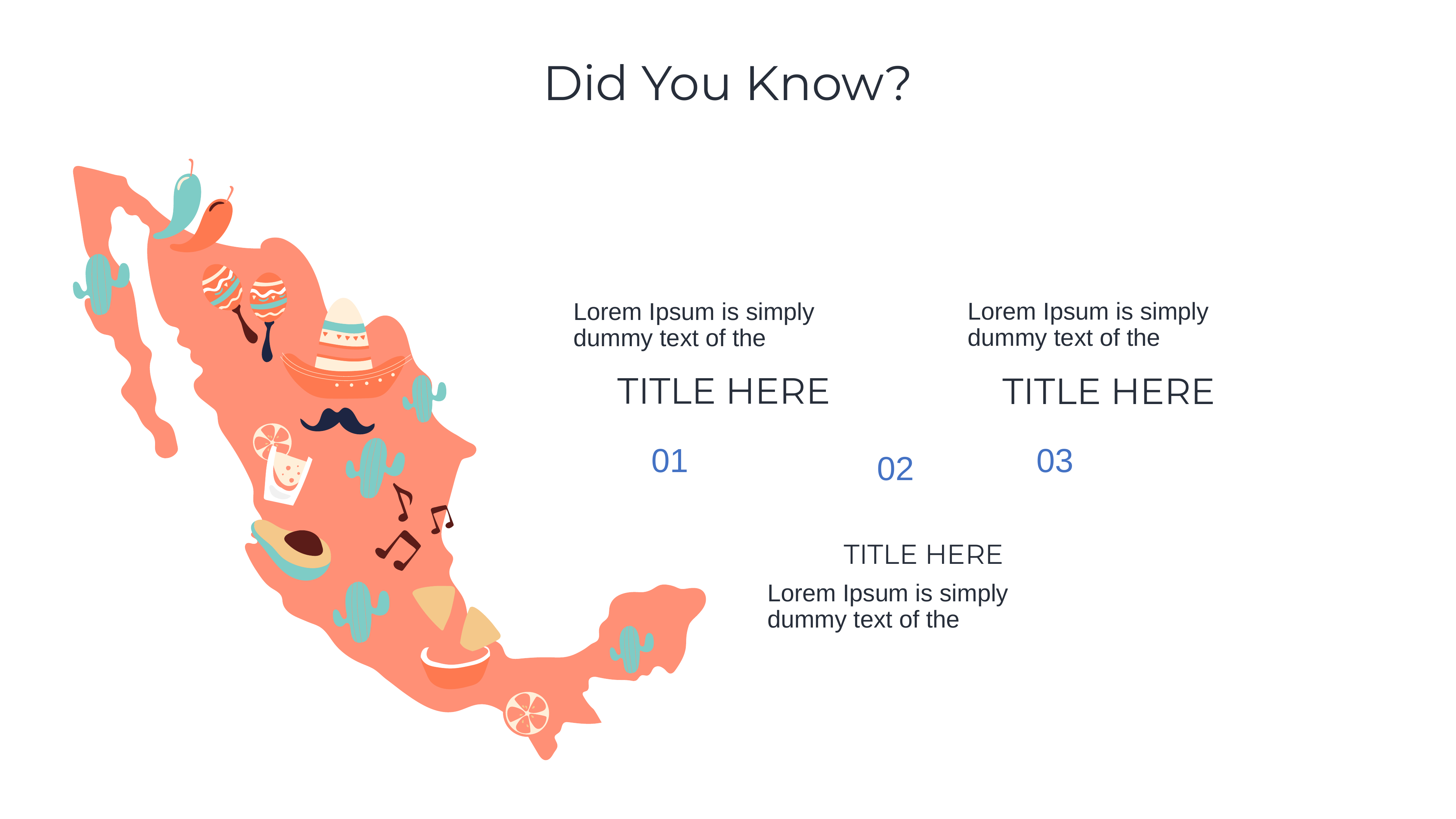

# Did You Know?

Lorem Ipsum is simply dummy text of the
Lorem Ipsum is simply dummy text of the

TITLE HERE
TITLE HERE

01
03

02

TITLE HERE

Lorem Ipsum is simply dummy text of the